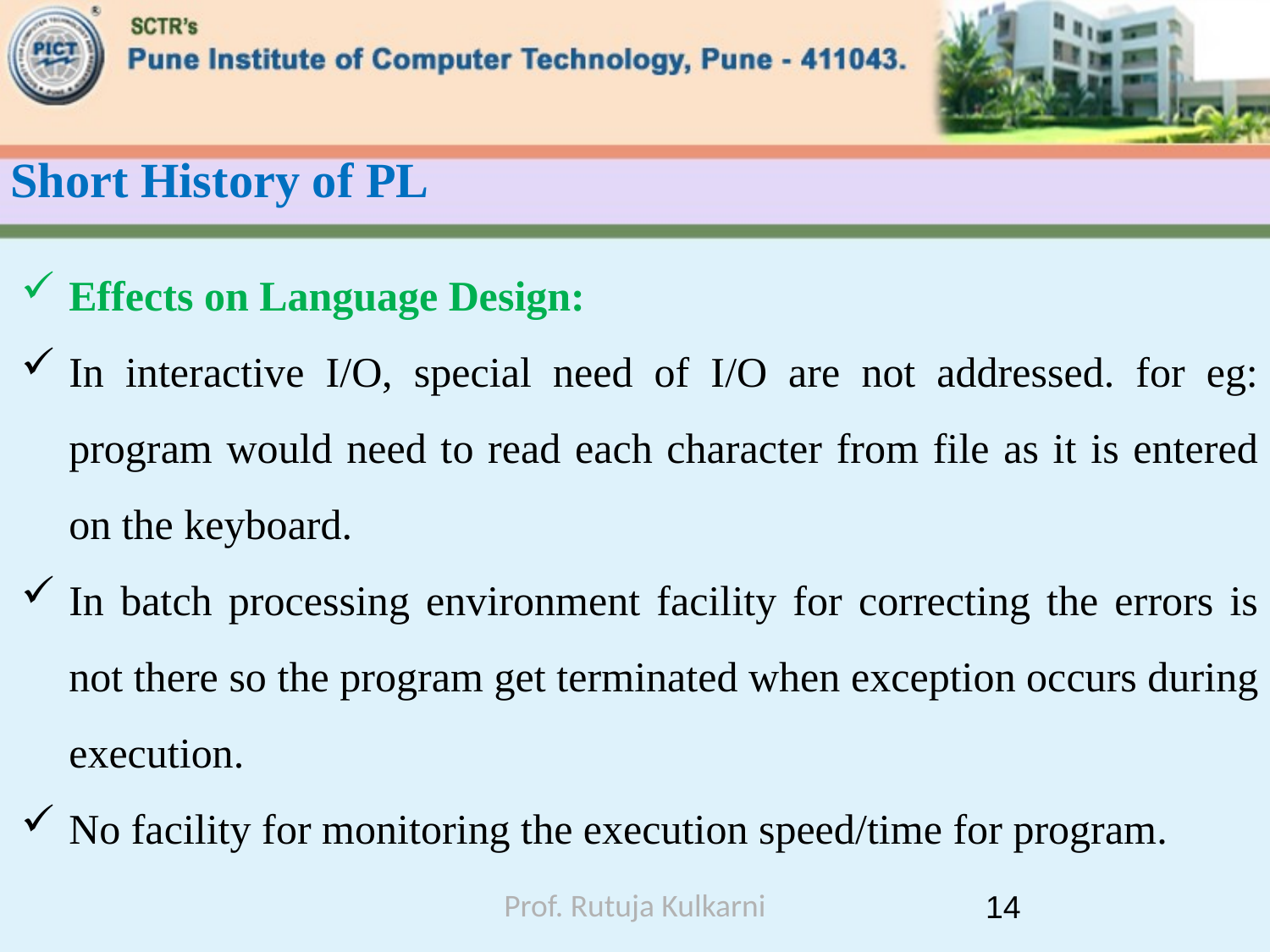

# Short History of PL
Effects on Language Design:
In interactive I/O, special need of I/O are not addressed. for eg: program would need to read each character from file as it is entered on the keyboard.
In batch processing environment facility for correcting the errors is not there so the program get terminated when exception occurs during execution.
No facility for monitoring the execution speed/time for program.

Prof. Rutuja Kulkarni
14